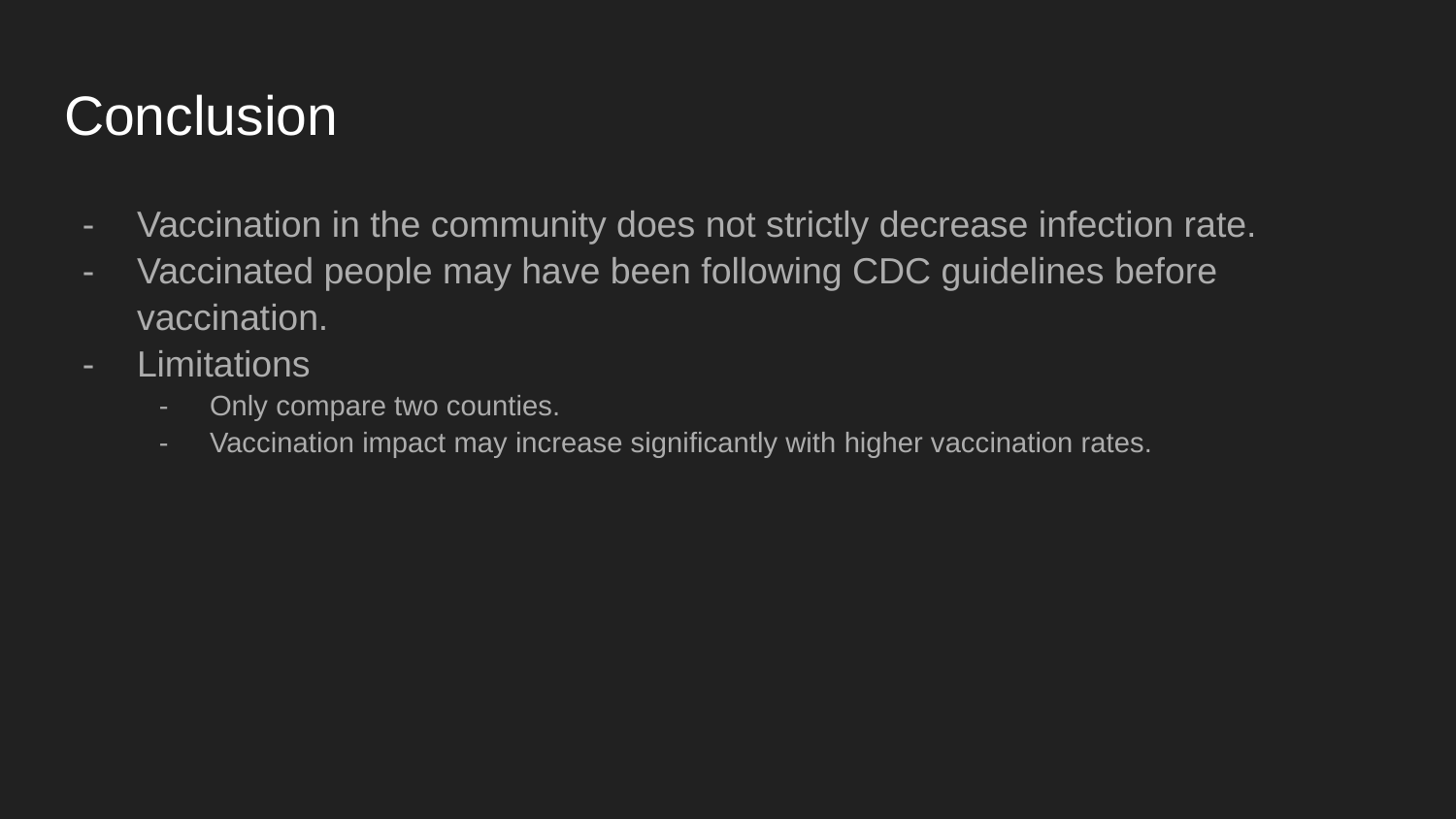

# Conclusion
Vaccination in the community does not strictly decrease infection rate.
Vaccinated people may have been following CDC guidelines before vaccination.
Limitations
Only compare two counties.
Vaccination impact may increase significantly with higher vaccination rates.